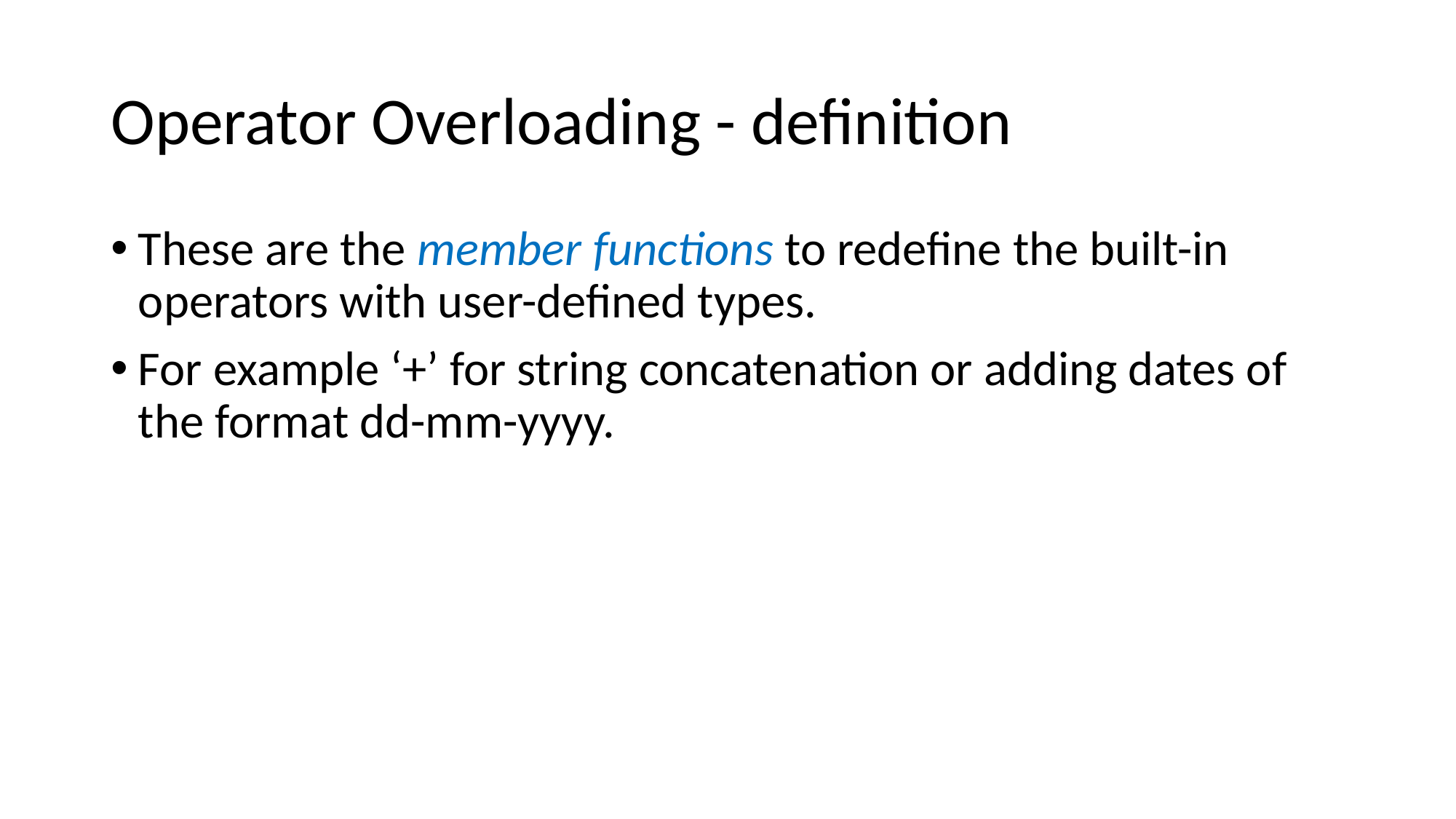

# Operator Overloading - definition
These are the member functions to redefine the built-in operators with user-defined types.
For example ‘+’ for string concatenation or adding dates of the format dd-mm-yyyy.